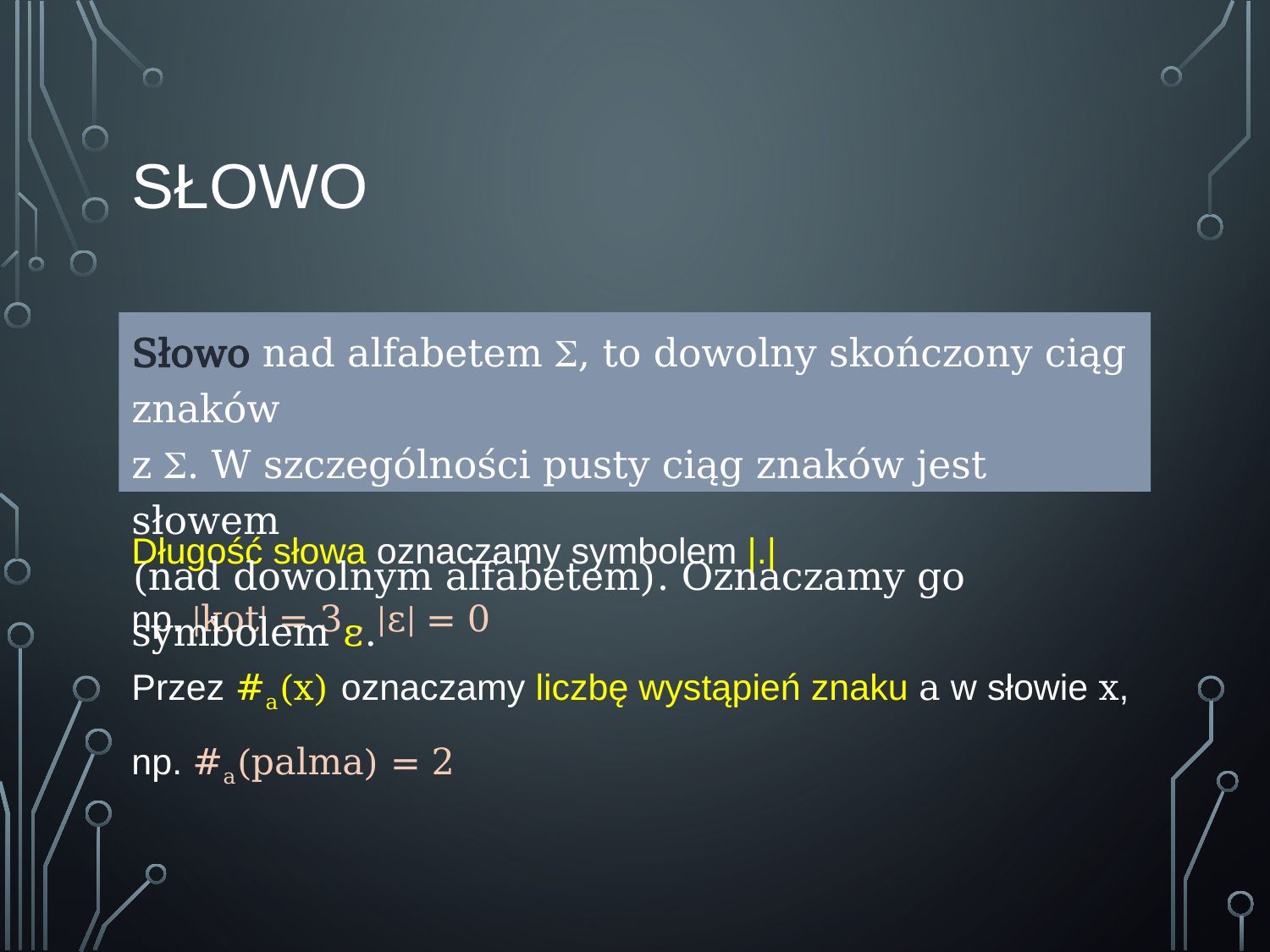

# Słowo
Słowo nad alfabetem Σ, to dowolny skończony ciąg znaków
z Σ. W szczególności pusty ciąg znaków jest słowem
(nad dowolnym alfabetem). Oznaczamy go symbolem ε.
Długość słowa oznaczamy symbolem |.|
np. |kot| = 3 , |ε| = 0
Przez #a(x) oznaczamy liczbę wystąpień znaku a w słowie x,
np. #a(palma) = 2